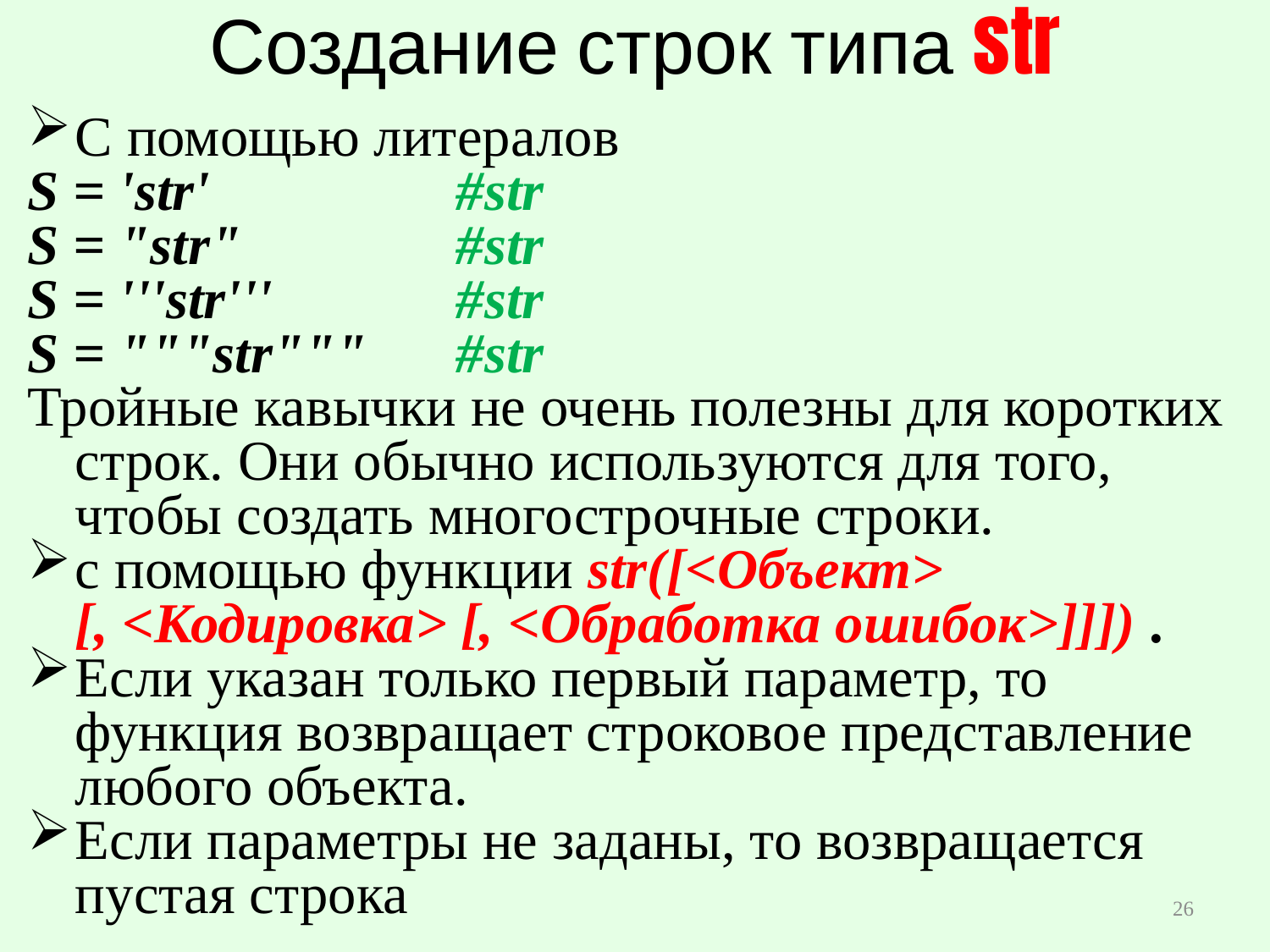

# Создание строк типа str
С помощью литералов
S = 'str'		#str
S = "str"		#str
S = '''str'''		#str
S = """str"""	#str
Тройные кавычки не очень полезны для коротких строк. Они обычно используются для того, чтобы создать многострочные строки.
с помощью функции str([<Объект>
[, <Кодировка> [, <Обработка ошибок>]]]) .
Если указан только первый параметр, то функция возвращает строковое представление любого объекта.
Если параметры не заданы, то возвращается пустая строка

26